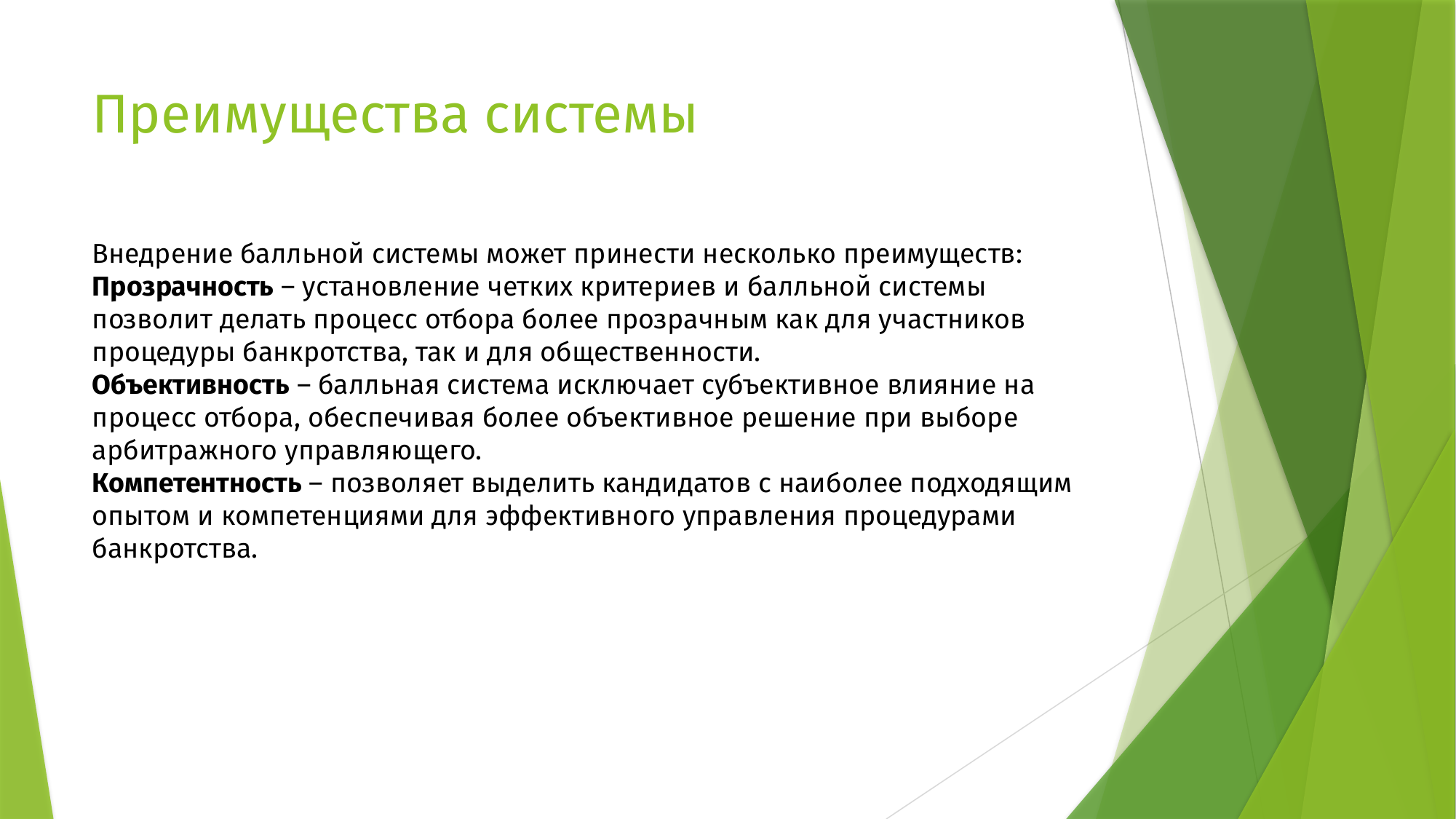

# Преимущества системы
Внедрение балльной системы может принести несколько преимуществ:
Прозрачность – установление четких критериев и балльной системы позволит делать процесс отбора более прозрачным как для участников процедуры банкротства, так и для общественности.
Объективность – балльная система исключает субъективное влияние на процесс отбора, обеспечивая более объективное решение при выборе арбитражного управляющего.
Компетентность – позволяет выделить кандидатов с наиболее подходящим опытом и компетенциями для эффективного управления процедурами банкротства.